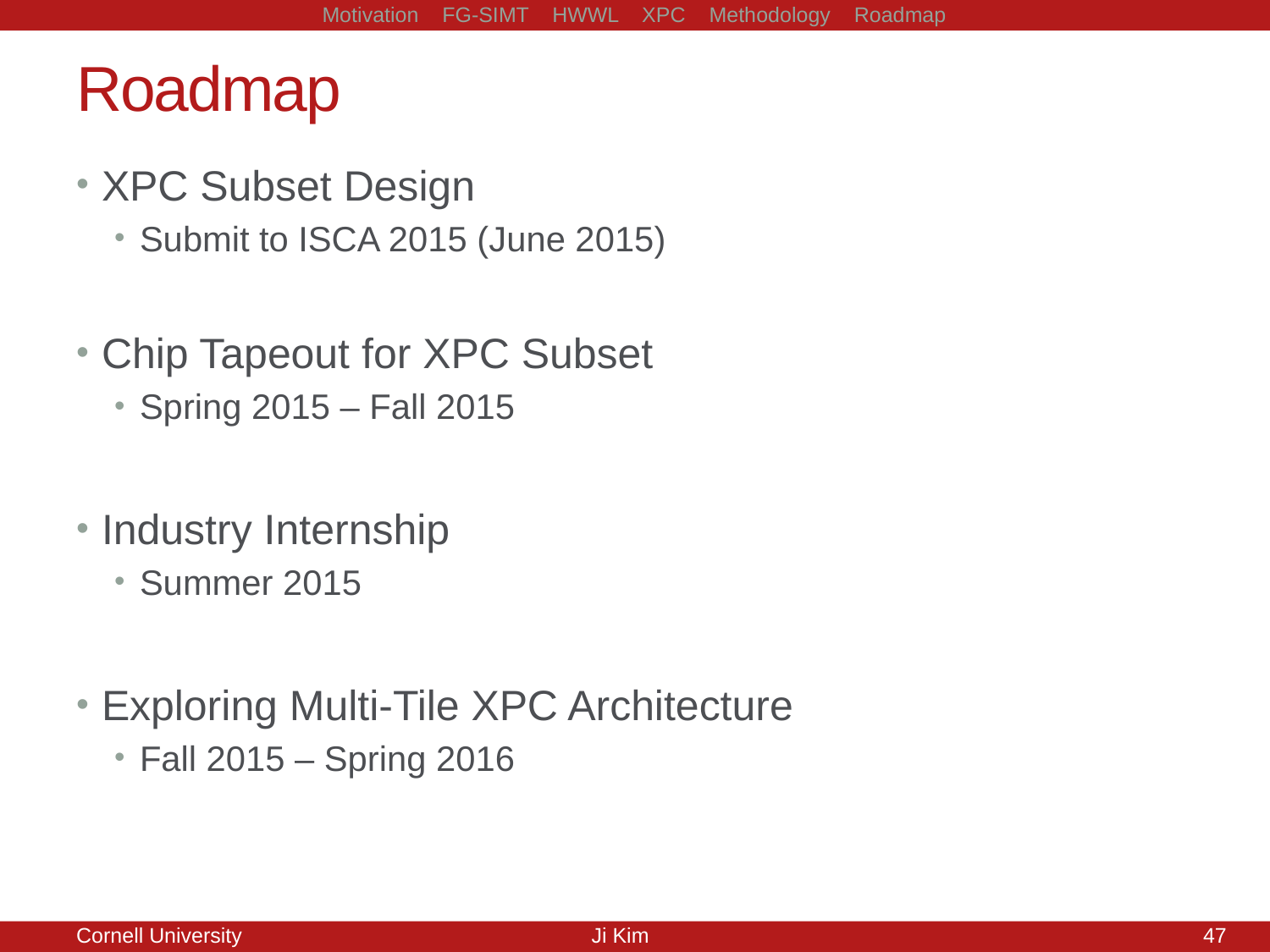

# Roadmap
XPC Subset Design
Submit to ISCA 2015 (June 2015)

Chip Tapeout for XPC Subset
Spring 2015 – Fall 2015

Industry Internship
Summer 2015

Exploring Multi-Tile XPC Architecture
Fall 2015 – Spring 2016
47